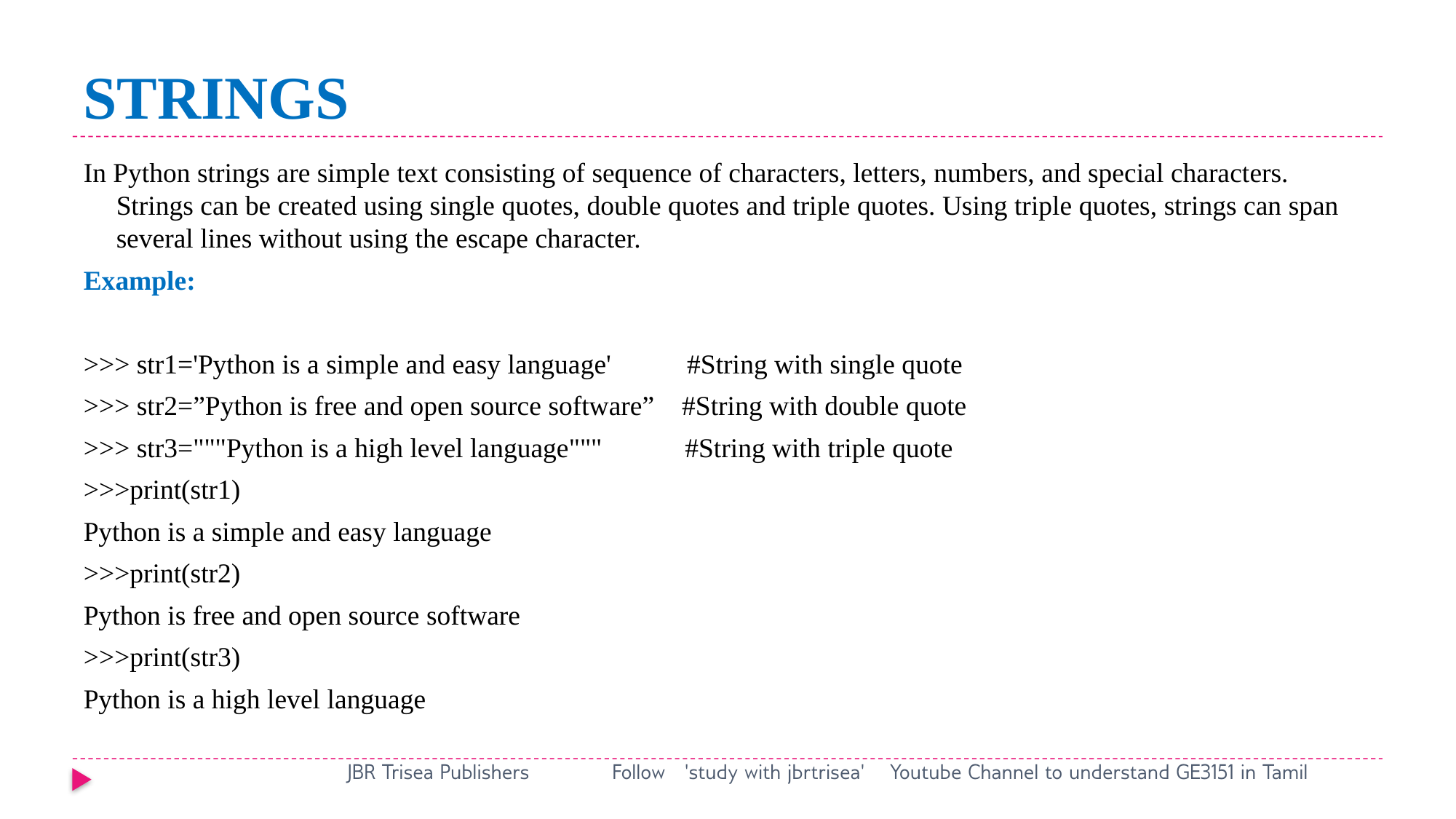

# STRINGS
In Python strings are simple text consisting of sequence of characters, letters, numbers, and special characters. Strings can be created using single quotes, double quotes and triple quotes. Using triple quotes, strings can span several lines without using the escape character.
Example:

>>> str1='Python is a simple and easy language'           #String with single quote
>>> str2=”Python is free and open source software”    #String with double quote
>>> str3="""Python is a high level language"""            #String with triple quote
>>>print(str1)
Python is a simple and easy language
>>>print(str2)
Python is free and open source software
>>>print(str3)
Python is a high level language

JBR Trisea Publishers             Follow   'study with jbrtrisea'    Youtube Channel to understand GE3151 in Tamil